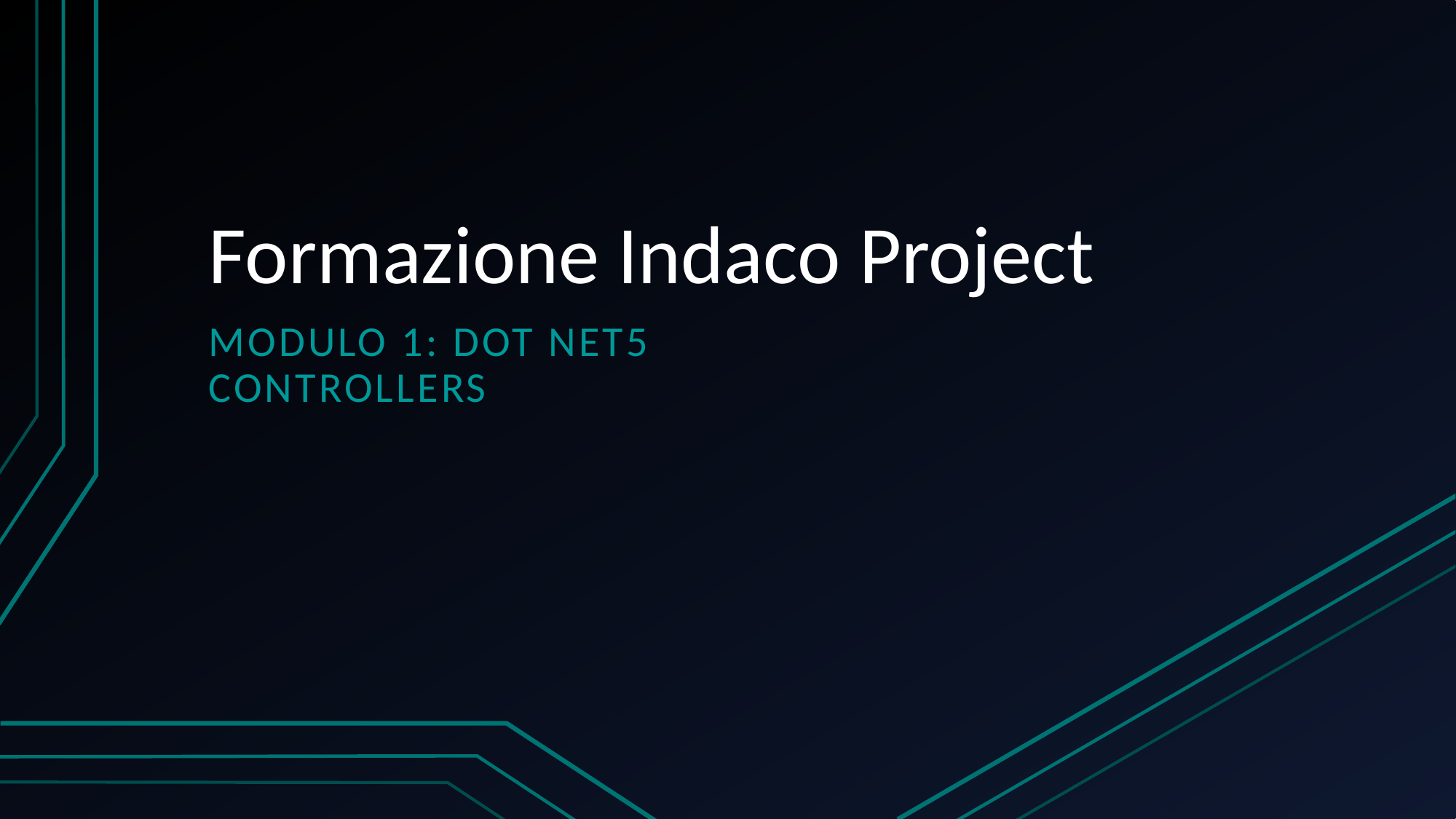

# Formazione Indaco Project
Modulo 1: dot net5
Controllers